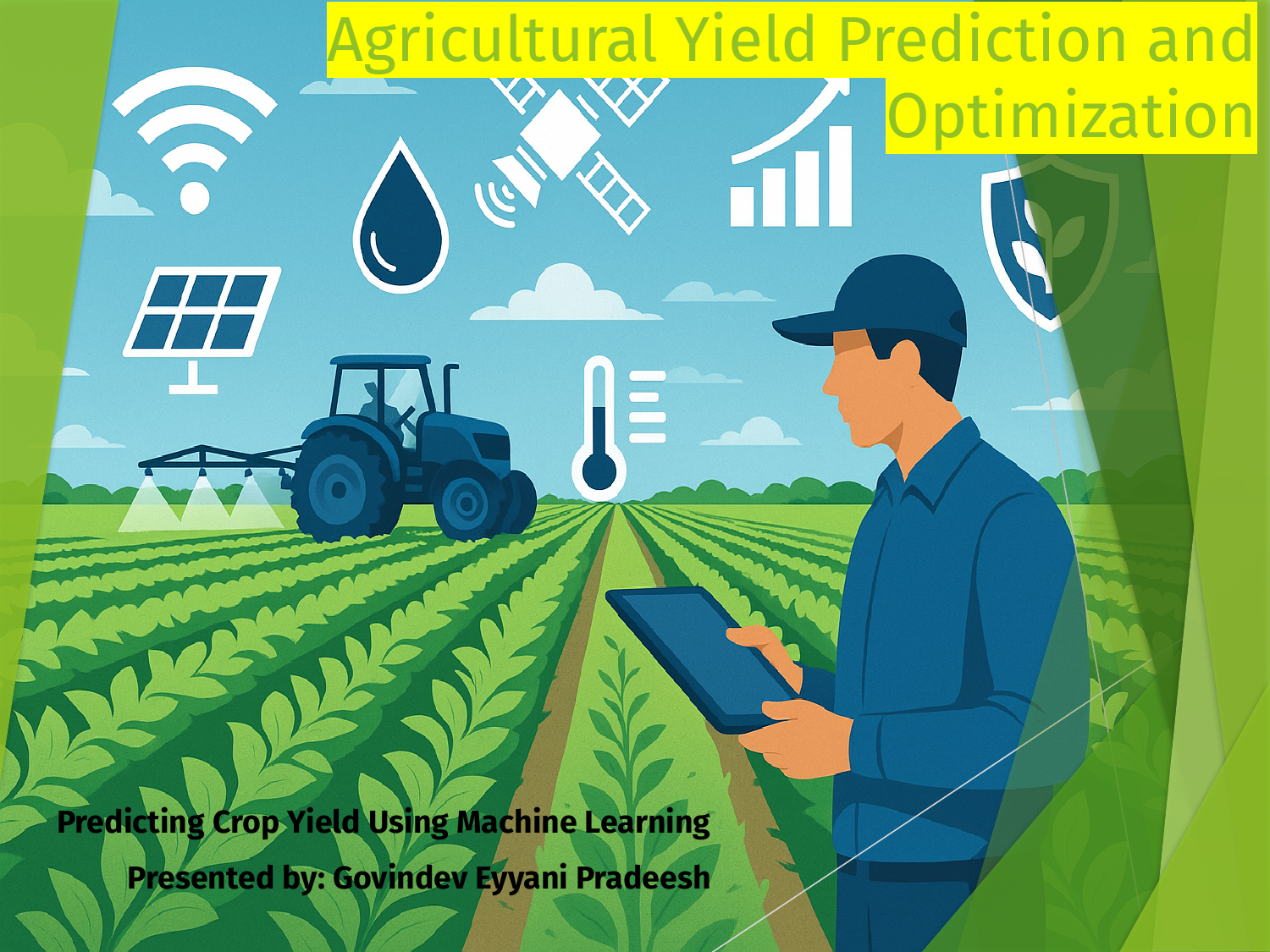

# Agricultural Yield Prediction and Optimization
Predicting Crop Yield Using Machine Learning
Presented by: Govindev Eyyani Pradeesh